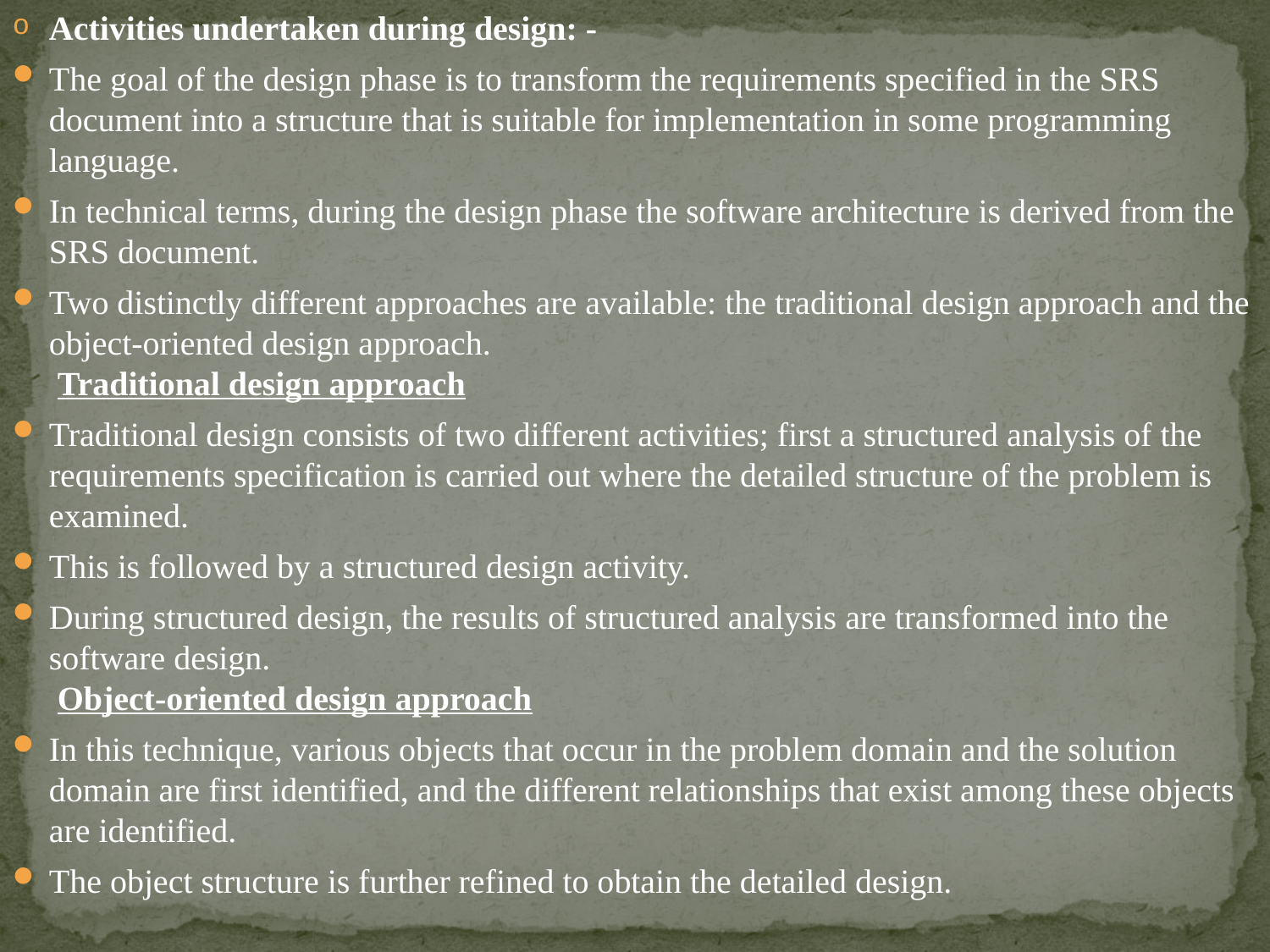

Activities undertaken during design: -
The goal of the design phase is to transform the requirements specified in the SRS document into a structure that is suitable for implementation in some programming language.
In technical terms, during the design phase the software architecture is derived from the SRS document.
Two distinctly different approaches are available: the traditional design approach and the object-oriented design approach.
 Traditional design approach
Traditional design consists of two different activities; first a structured analysis of the requirements specification is carried out where the detailed structure of the problem is examined.
This is followed by a structured design activity.
During structured design, the results of structured analysis are transformed into the software design.
 Object-oriented design approach
In this technique, various objects that occur in the problem domain and the solution domain are first identified, and the different relationships that exist among these objects are identified.
The object structure is further refined to obtain the detailed design.